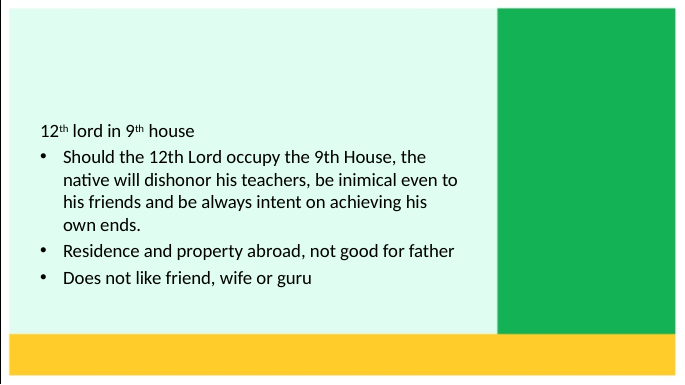

12th lord in 9th house
Should the 12th Lord occupy the 9th House, the native will dishonor his teachers, be inimical even to his friends and be always intent on achieving his own ends.
Residence and property abroad, not good for father
Does not like friend, wife or guru